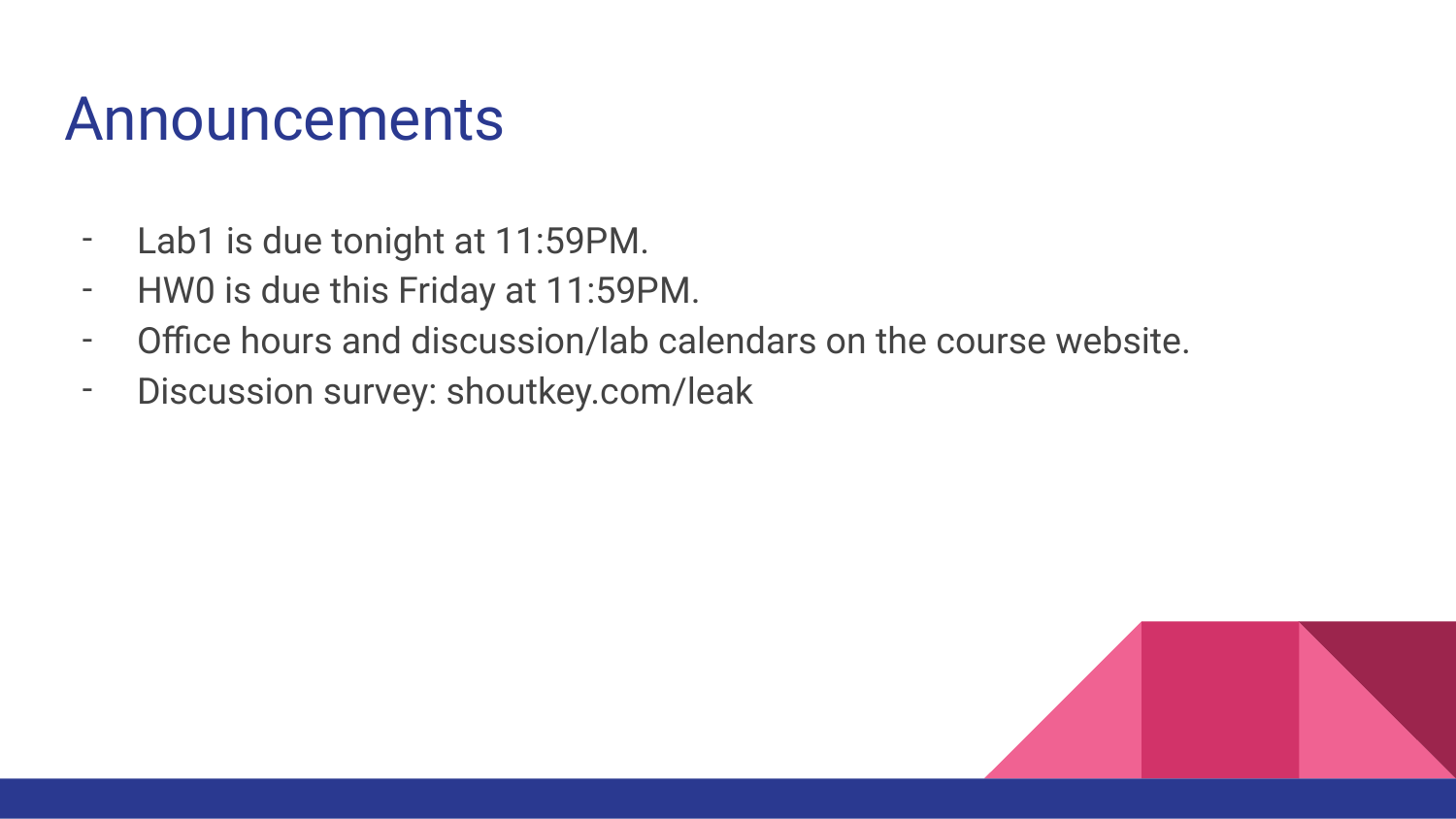

# Announcements
Lab1 is due tonight at 11:59PM.
HW0 is due this Friday at 11:59PM.
Office hours and discussion/lab calendars on the course website.
Discussion survey: shoutkey.com/leak